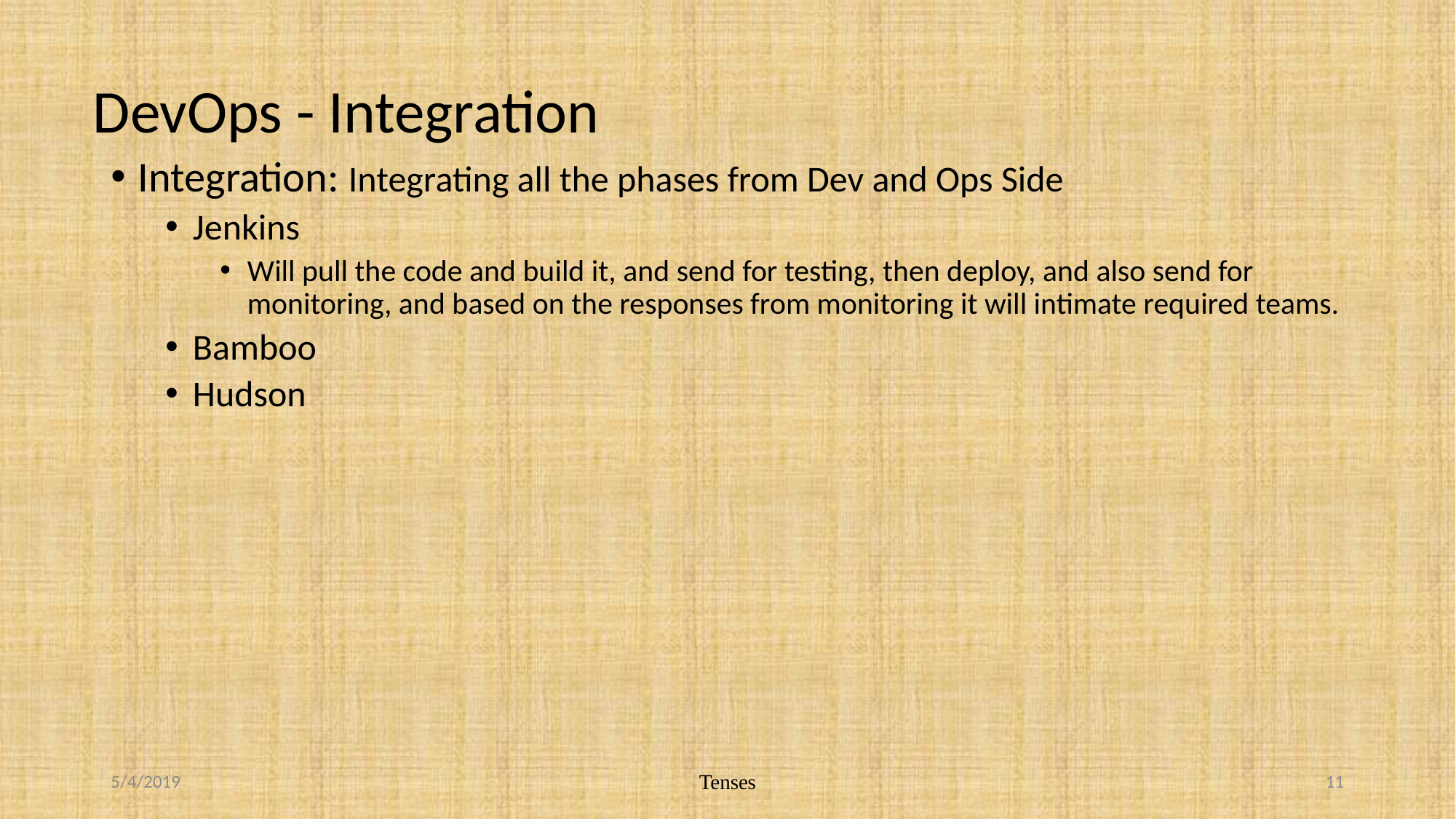

# DevOps - Integration
Integration: Integrating all the phases from Dev and Ops Side
Jenkins
Will pull the code and build it, and send for testing, then deploy, and also send for monitoring, and based on the responses from monitoring it will intimate required teams.
Bamboo
Hudson
5/4/2019
Tenses
11